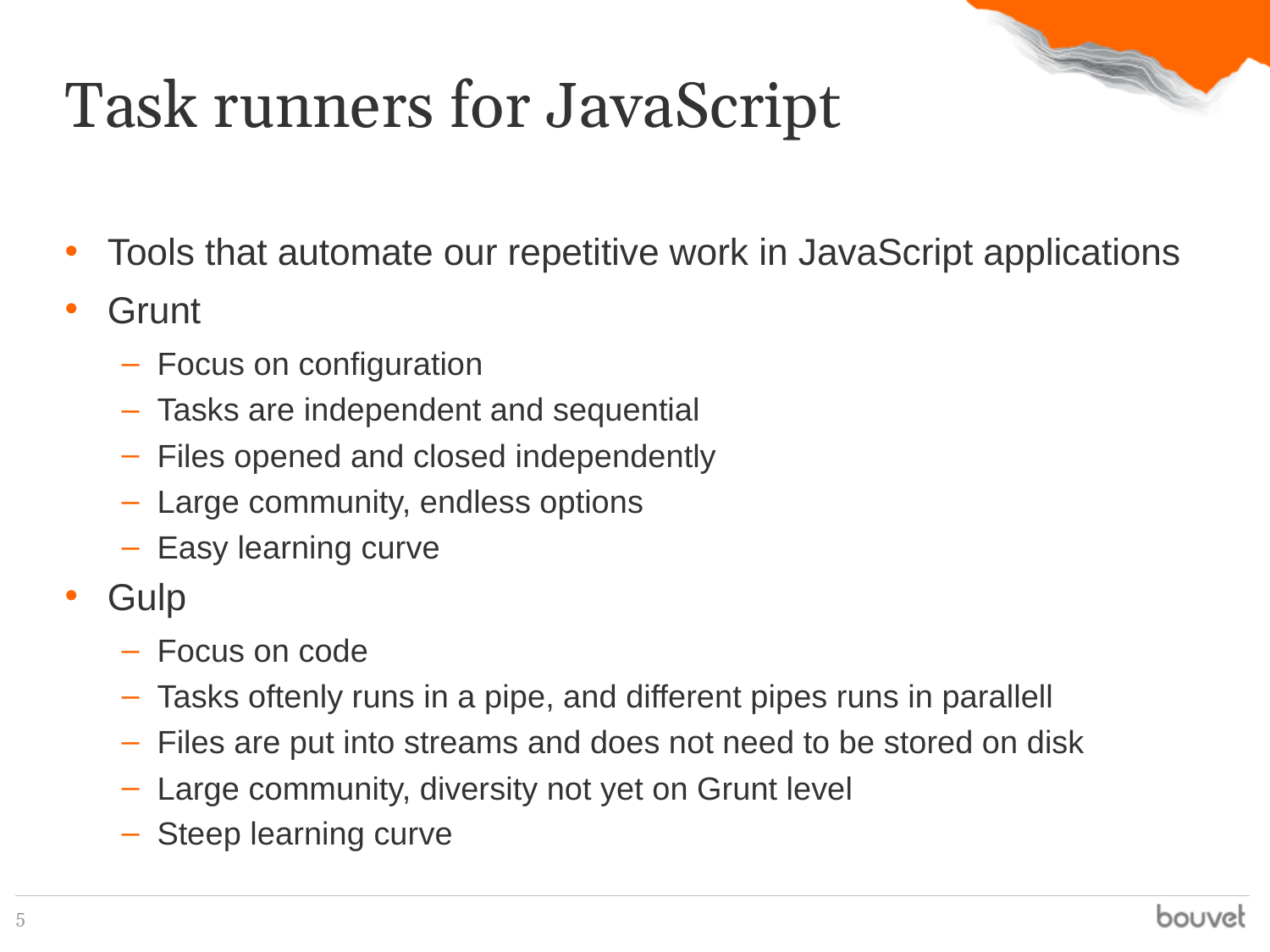

# Task runners for JavaScript
Tools that automate our repetitive work in JavaScript applications
Grunt
Focus on configuration
Tasks are independent and sequential
Files opened and closed independently
Large community, endless options
Easy learning curve
Gulp
Focus on code
Tasks oftenly runs in a pipe, and different pipes runs in parallell
Files are put into streams and does not need to be stored on disk
Large community, diversity not yet on Grunt level
Steep learning curve
5